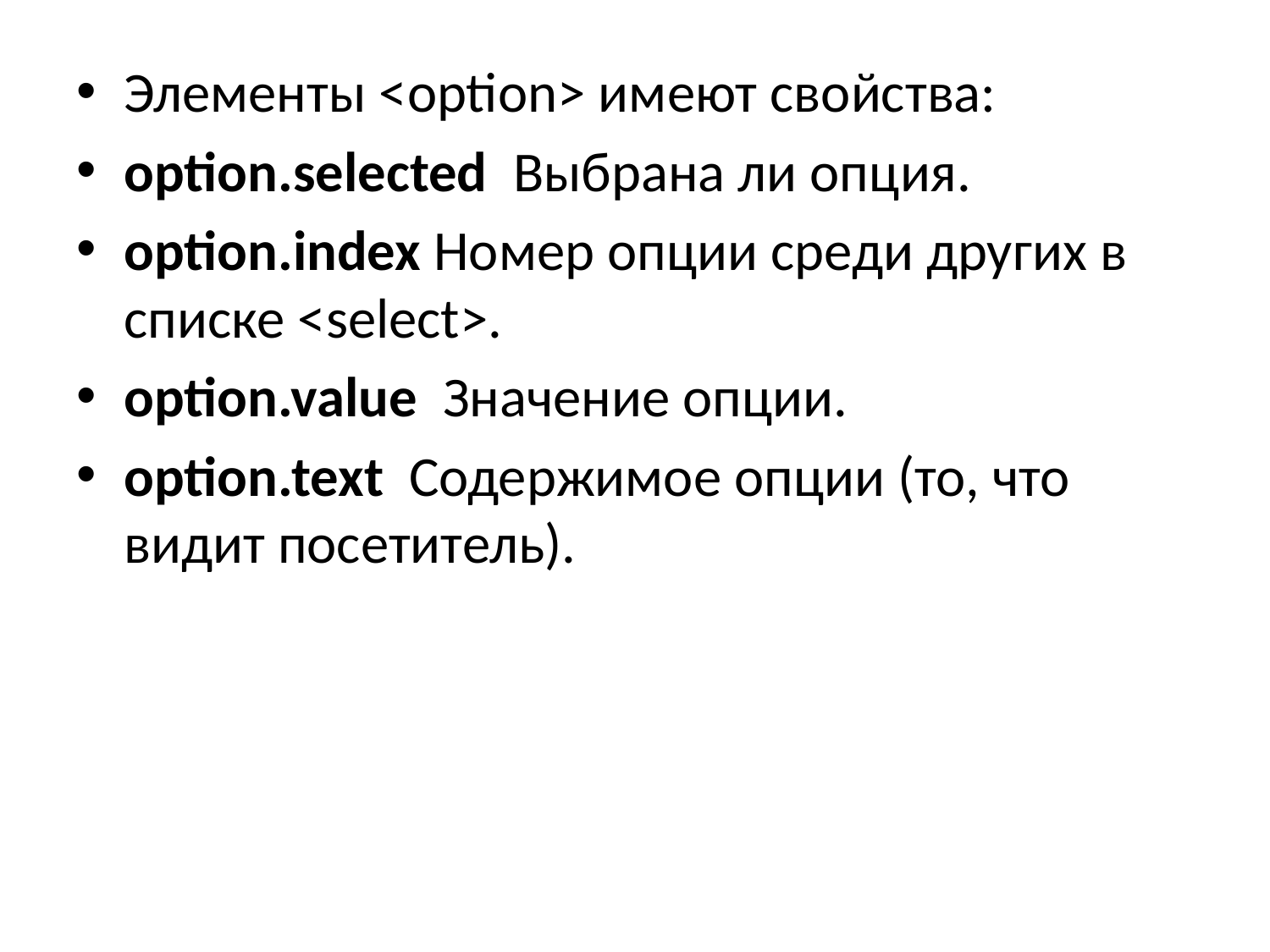

Элементы <option> имеют свойства:
option.selected  Выбрана ли опция.
option.index Номер опции среди других в списке <select>.
option.value  Значение опции.
option.text  Содержимое опции (то, что видит посетитель).